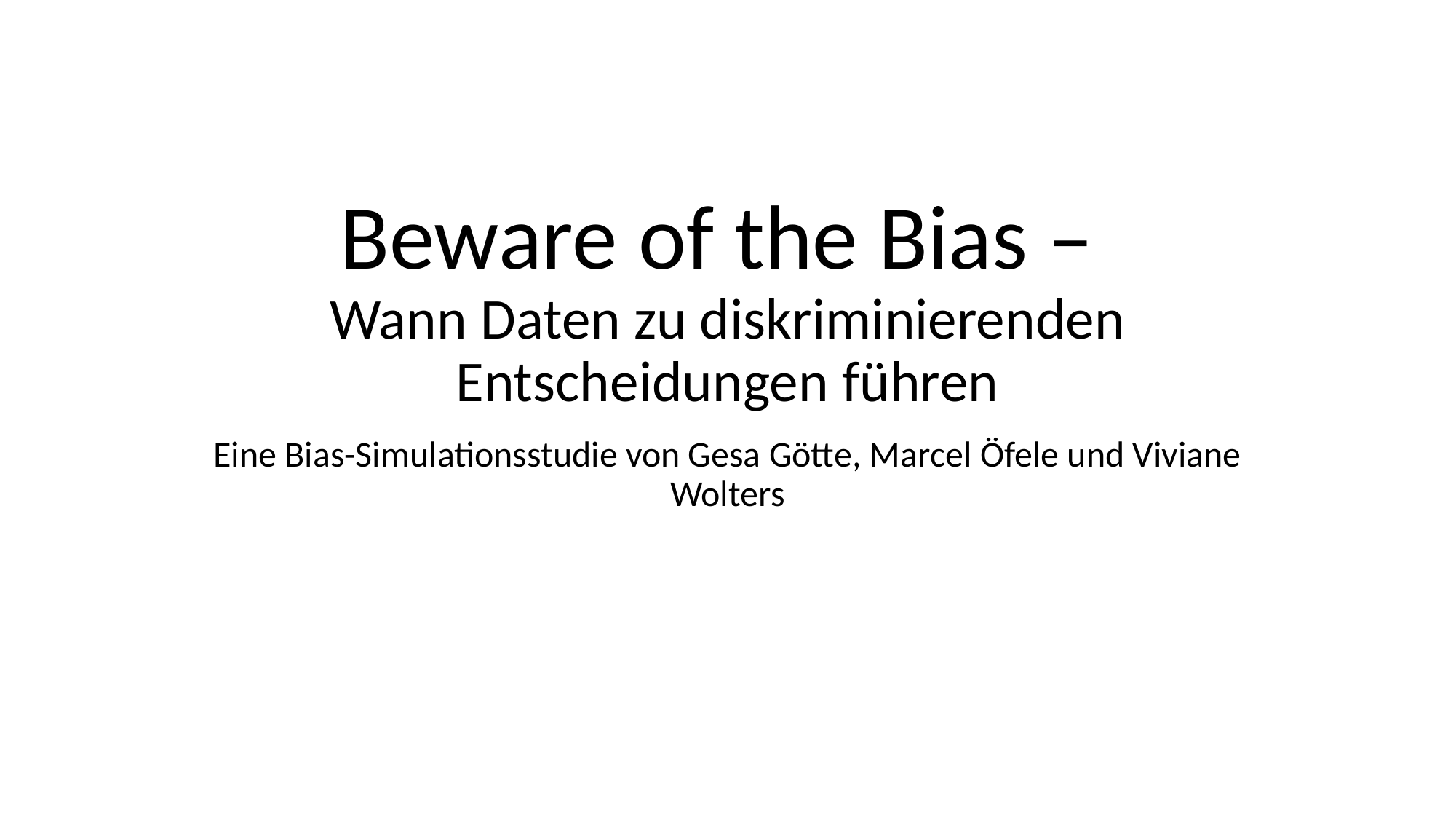

# Beware of the Bias – Wann Daten zu diskriminierenden Entscheidungen führen
Eine Bias-Simulationsstudie von Gesa Götte, Marcel Öfele und Viviane Wolters